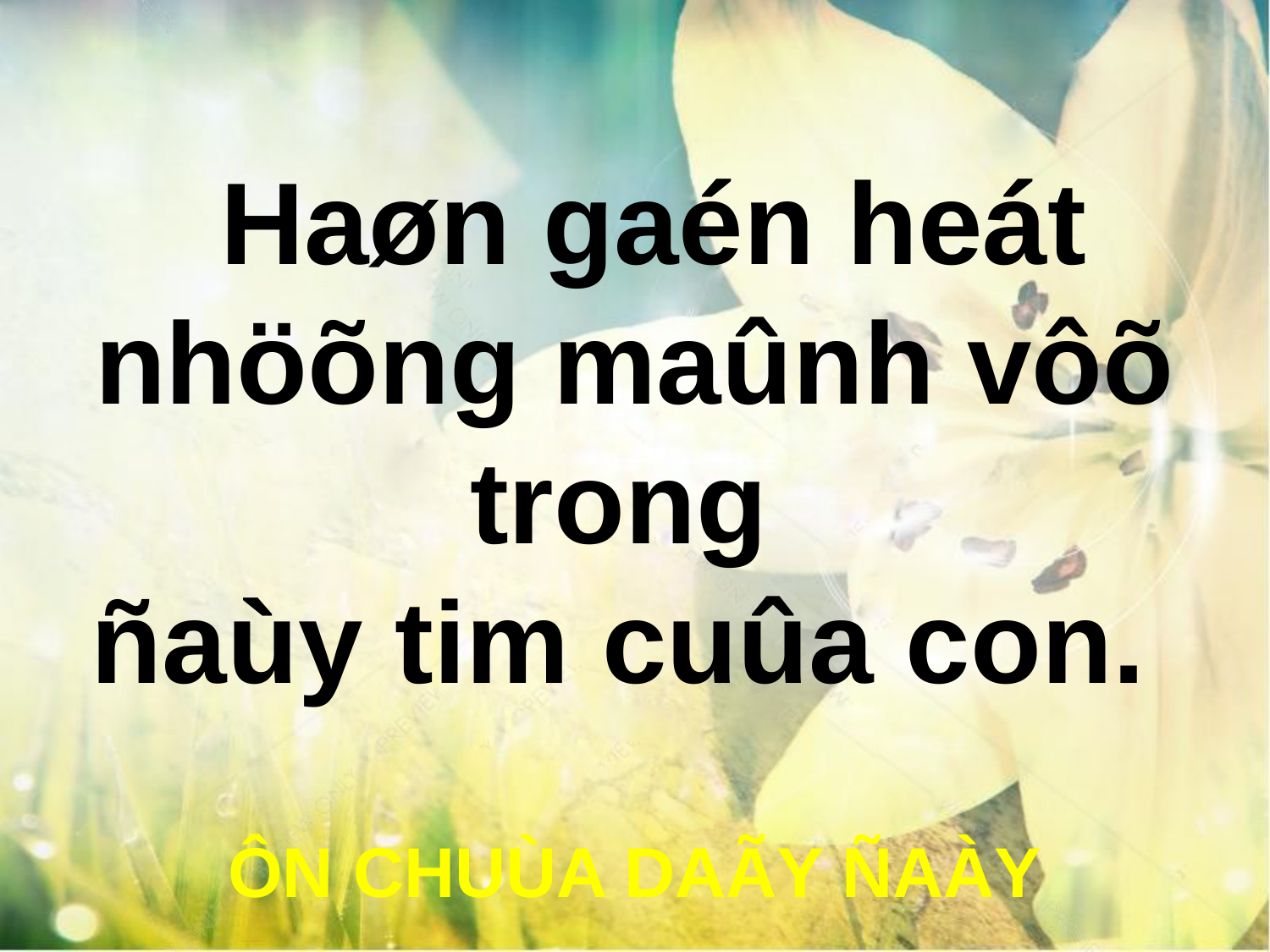

Haøn gaén heát nhöõng maûnh vôõ trong
ñaùy tim cuûa con.
ÔN CHUÙA DAÃY ÑAÀY